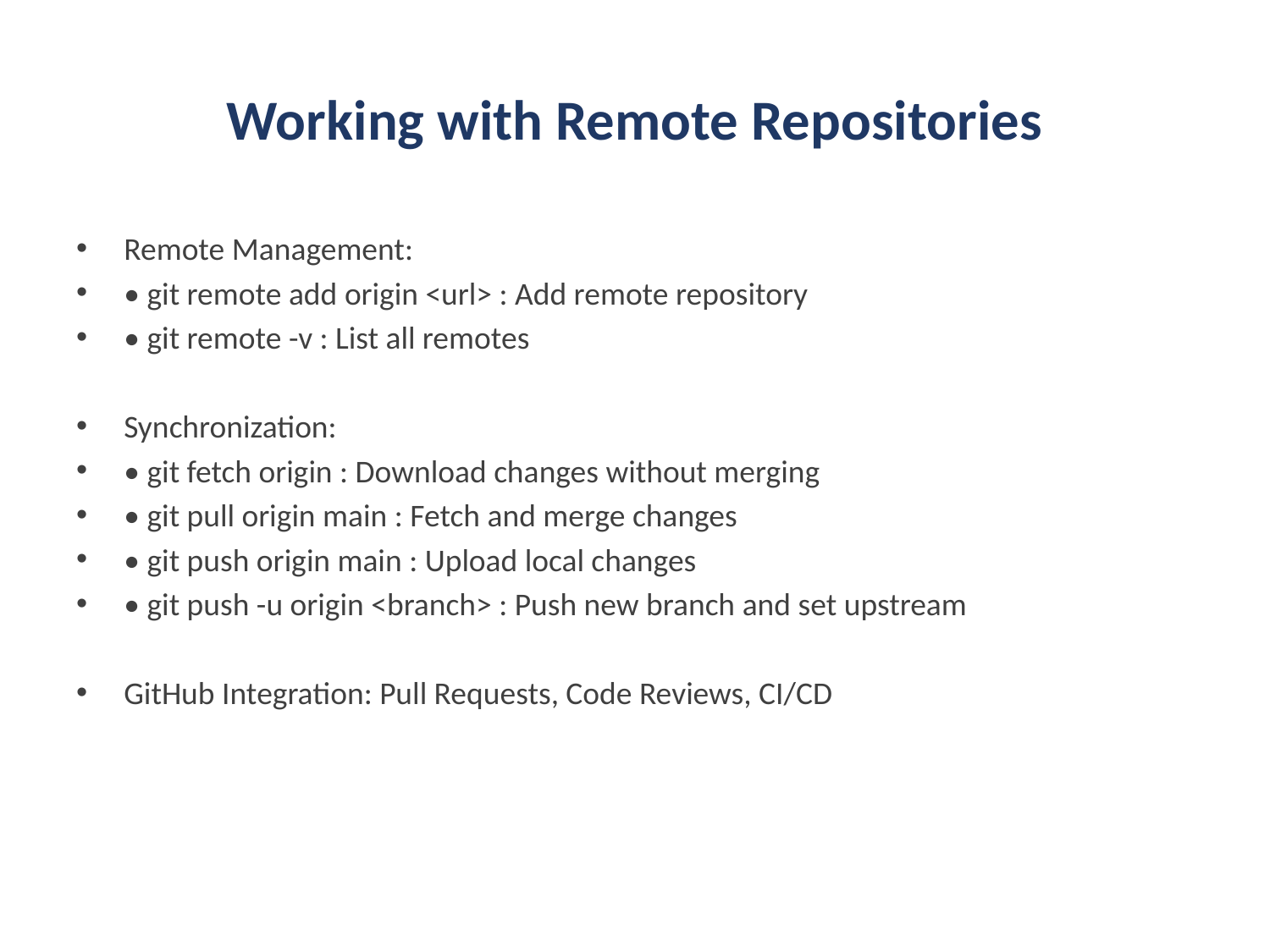

# Working with Remote Repositories
Remote Management:
• git remote add origin <url> : Add remote repository
• git remote -v : List all remotes

Synchronization:
• git fetch origin : Download changes without merging
• git pull origin main : Fetch and merge changes
• git push origin main : Upload local changes
• git push -u origin <branch> : Push new branch and set upstream

GitHub Integration: Pull Requests, Code Reviews, CI/CD